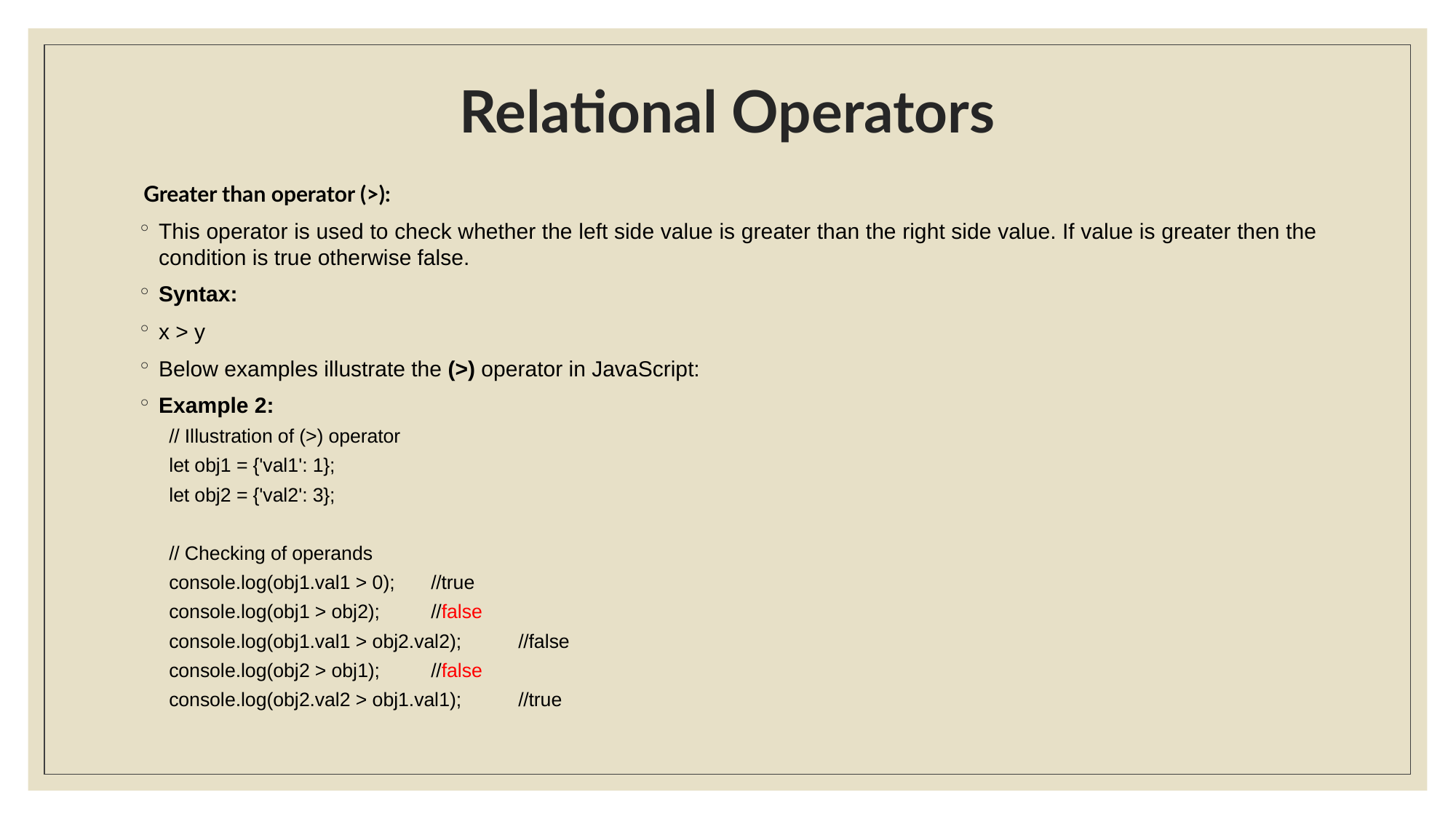

# Relational Operators
 Greater than operator (>):
This operator is used to check whether the left side value is greater than the right side value. If value is greater then the condition is true otherwise false.
Syntax:
x > y
Below examples illustrate the (>) operator in JavaScript:
Example 2:
// Illustration of (>) operator
let obj1 = {'val1': 1};
let obj2 = {'val2': 3};

// Checking of operands
console.log(obj1.val1 > 0);	//true
console.log(obj1 > obj2);	//false
console.log(obj1.val1 > obj2.val2);	//false
console.log(obj2 > obj1);	//false
console.log(obj2.val2 > obj1.val1);	//true